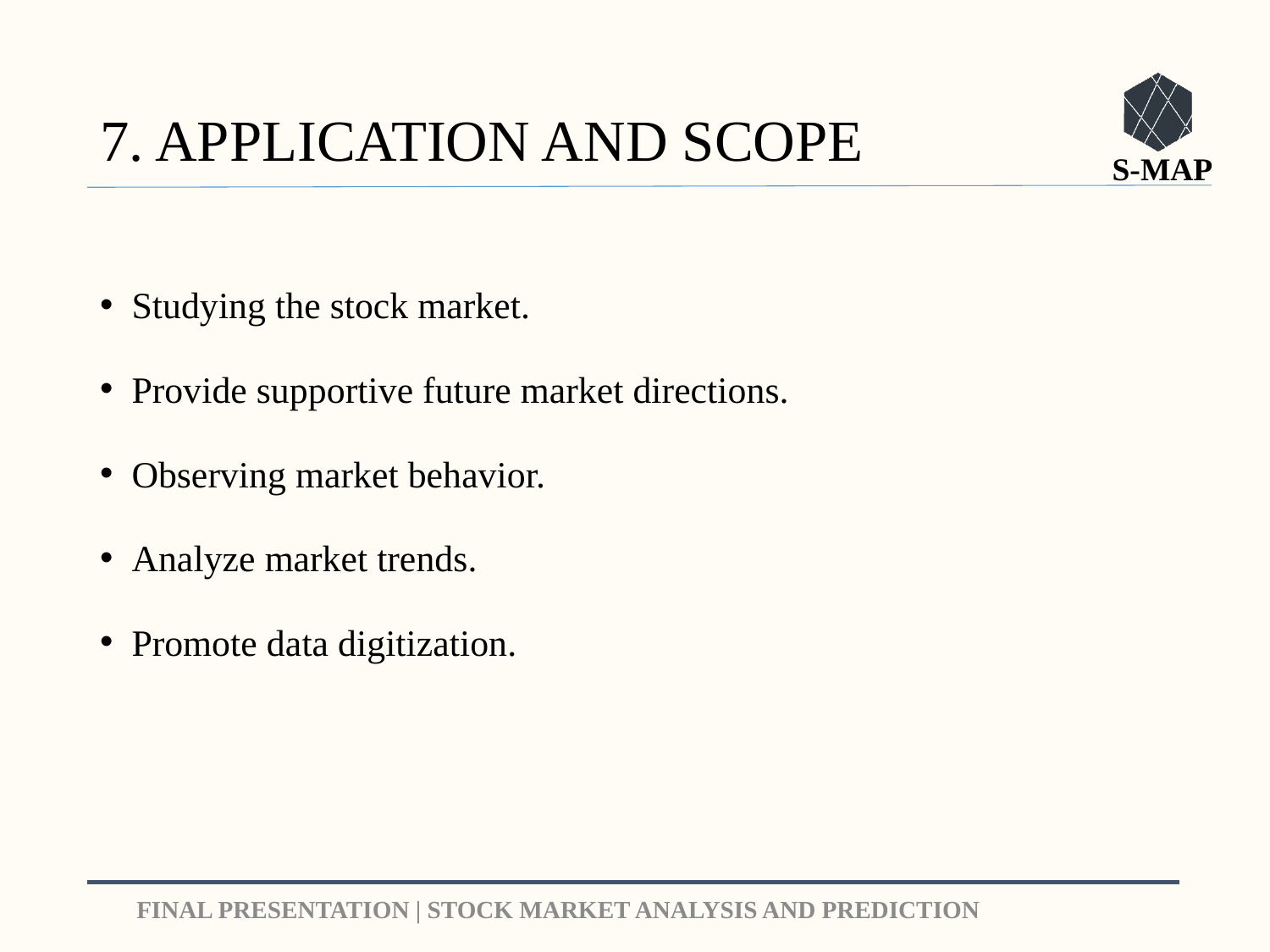

# 7. APPLICATION AND SCOPE
Studying the stock market.
Provide supportive future market directions.
Observing market behavior.
Analyze market trends.
Promote data digitization.

14
FINAL PRESENTATION | STOCK MARKET ANALYSIS AND PREDICTION